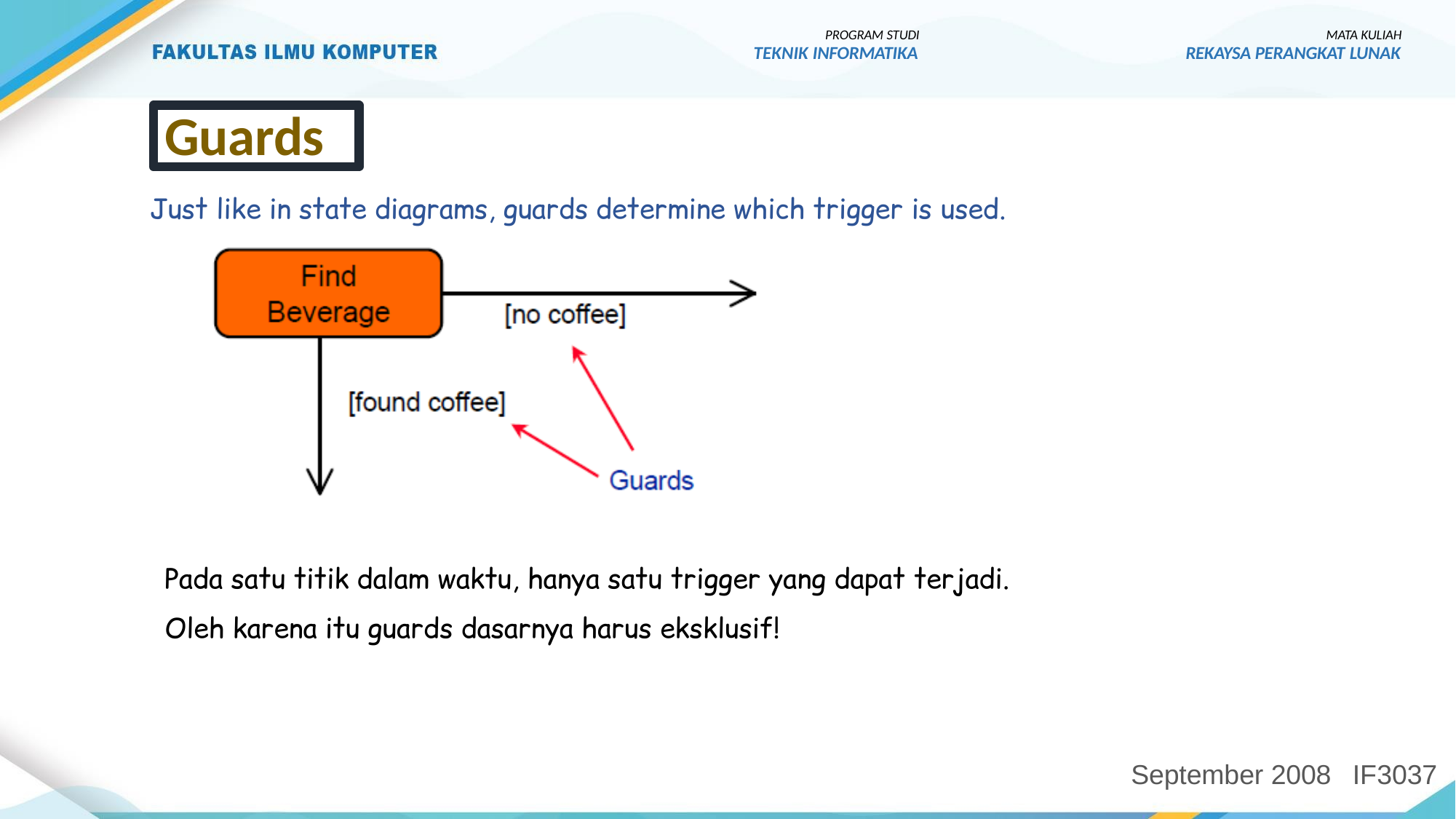

PROGRAM STUDI
TEKNIK INFORMATIKA
MATA KULIAH
REKAYSA PERANGKAT LUNAK
Guards
Just like in state diagrams, guards determine which trigger is used.

Pada satu titik dalam waktu, hanya satu trigger yang dapat terjadi.
Oleh karena itu guards dasarnya harus eksklusif!
September 2008
IF3037